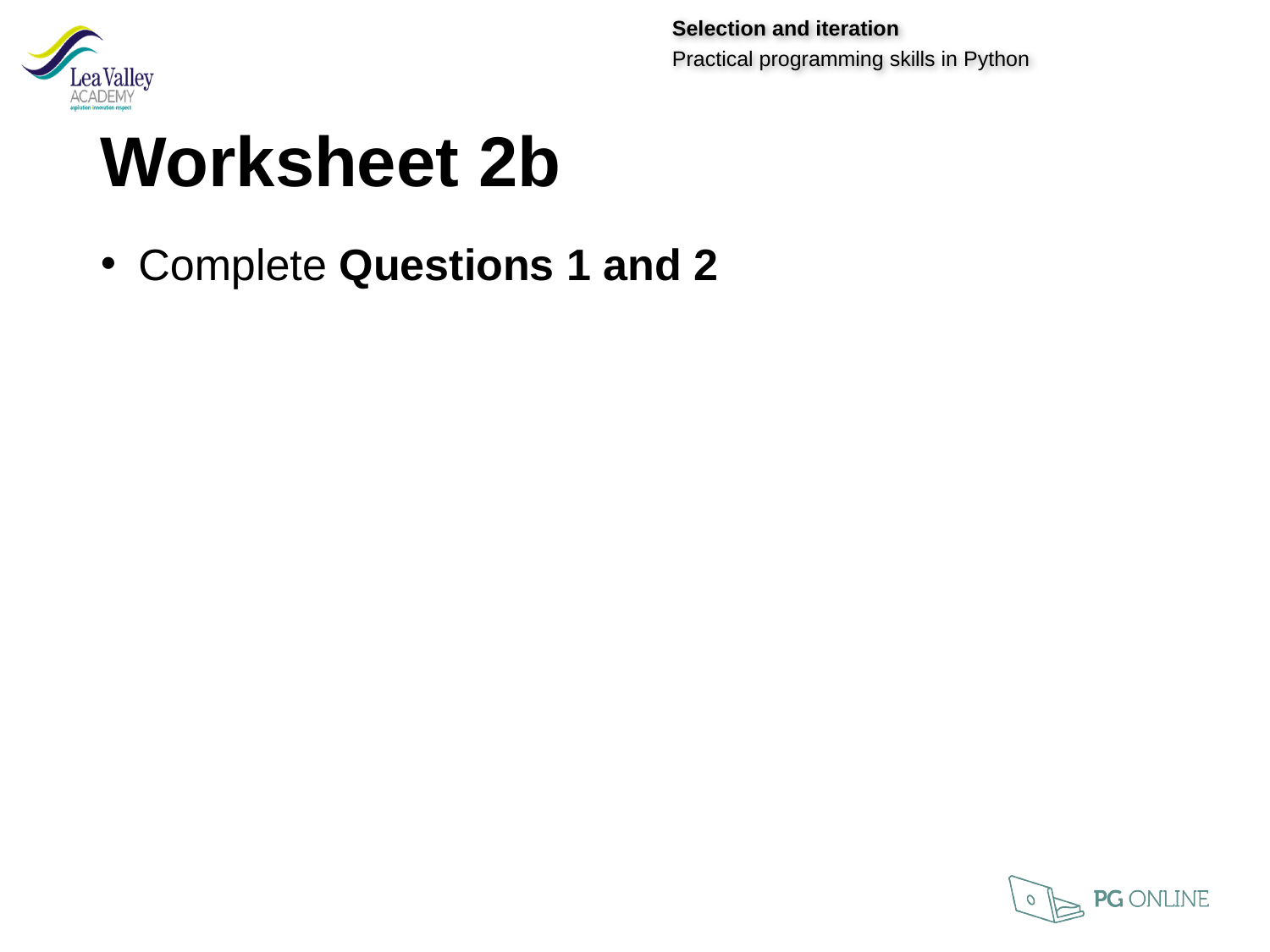

Worksheet 2b
Complete Questions 1 and 2